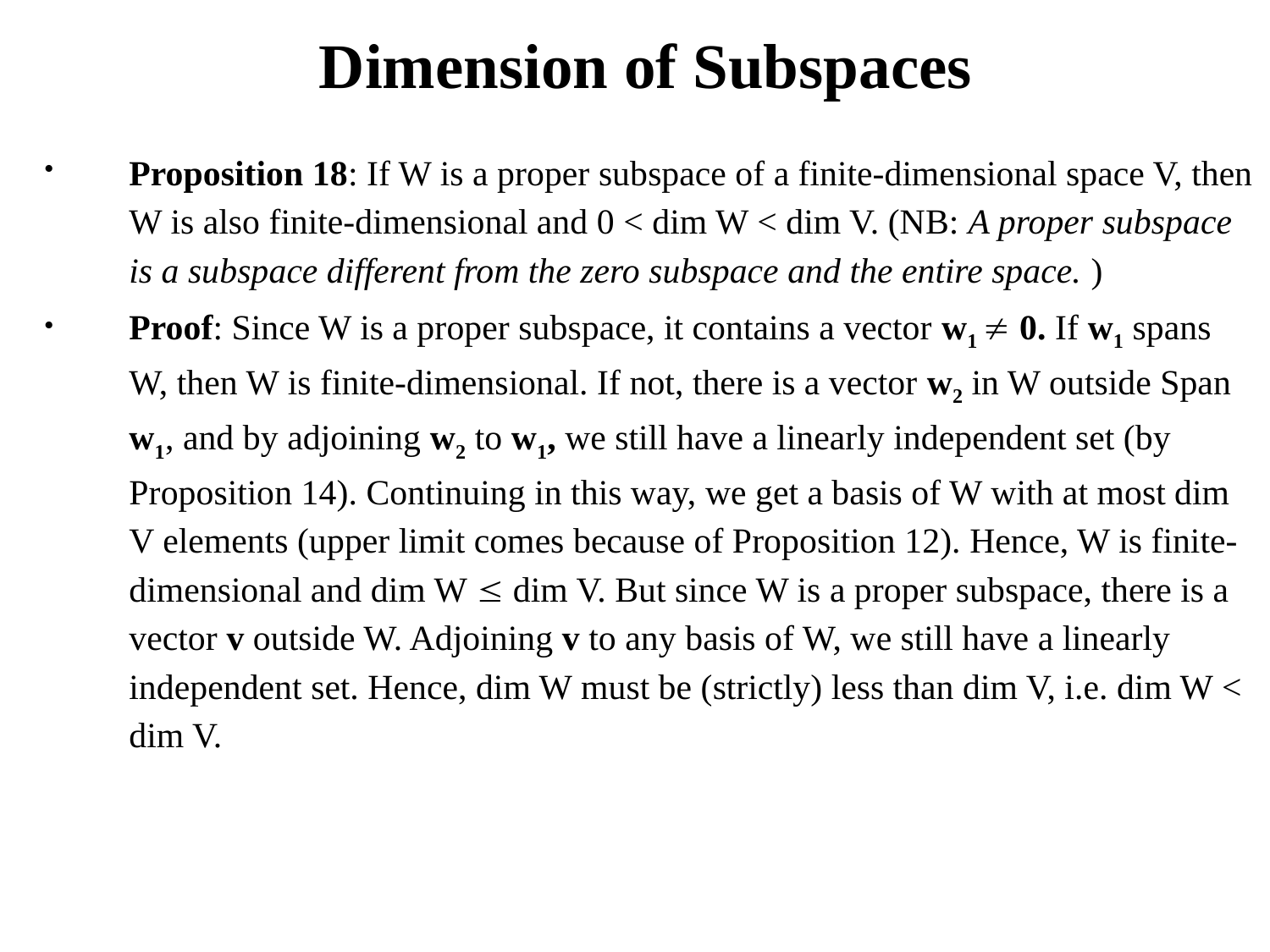

# Dimension of Subspaces
Proposition 18: If W is a proper subspace of a finite-dimensional space V, then W is also finite-dimensional and 0 < dim W < dim V. (NB: A proper subspace is a subspace different from the zero subspace and the entire space. )
Proof: Since W is a proper subspace, it contains a vector w1 ≠ 0. If w1 spans W, then W is finite-dimensional. If not, there is a vector w2 in W outside Span w1, and by adjoining w2 to w1, we still have a linearly independent set (by Proposition 14). Continuing in this way, we get a basis of W with at most dim V elements (upper limit comes because of Proposition 12). Hence, W is finite-dimensional and dim W ≤ dim V. But since W is a proper subspace, there is a vector v outside W. Adjoining v to any basis of W, we still have a linearly independent set. Hence, dim W must be (strictly) less than dim V, i.e. dim W < dim V.